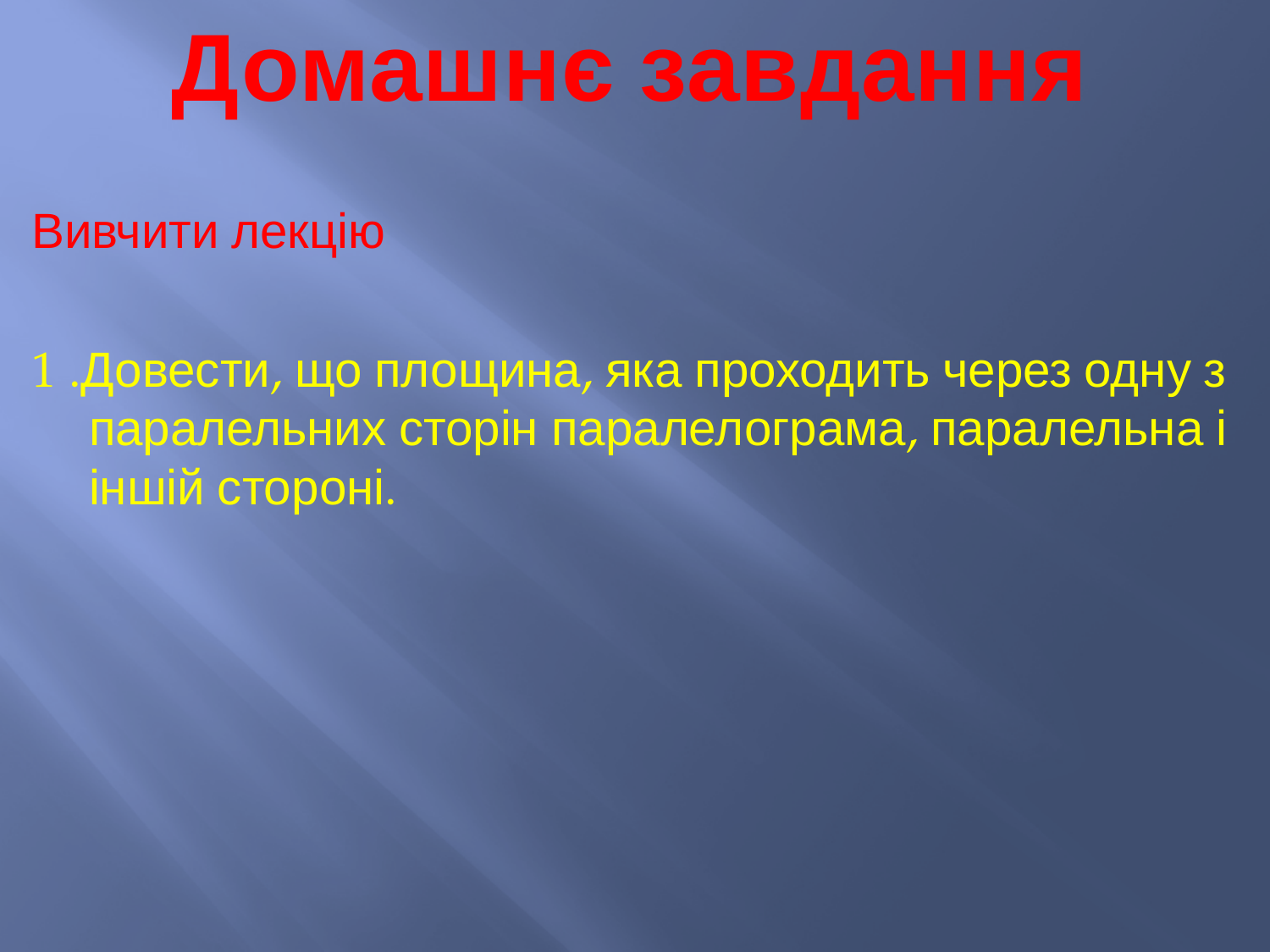

Вивчити лекцію

1 .Довести, що площина, яка проходить через одну з паралельних сторін паралелограма, паралельна і іншій стороні.
Домашнє завдання